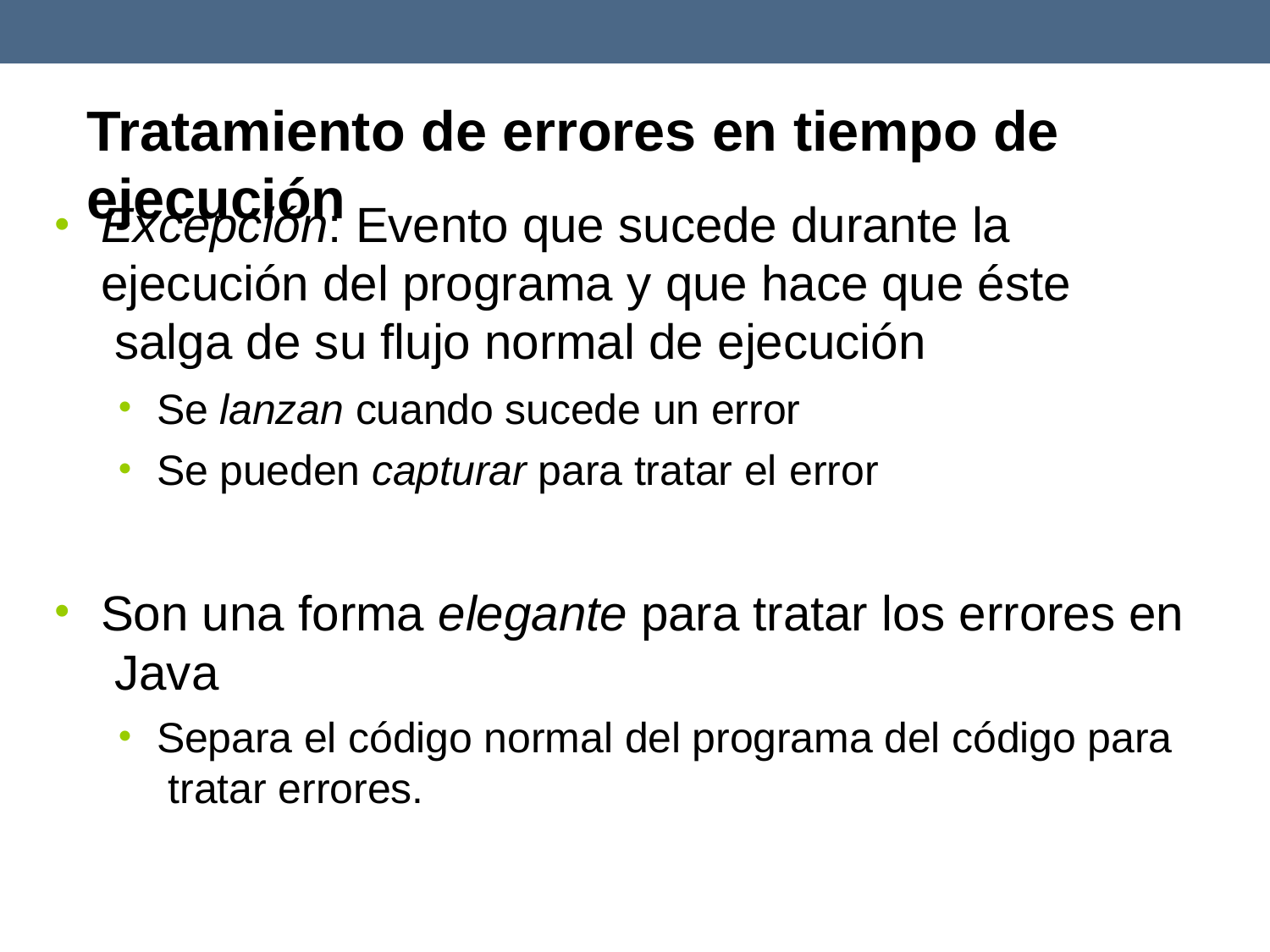

# Tratamiento de errores en tiempo de  ejecución
Excepción: Evento que sucede durante la  ejecución del programa y que hace que éste  salga de su flujo normal de ejecución
Se lanzan cuando sucede un error
Se pueden capturar para tratar el error

Son una forma elegante para tratar los errores en  Java
Separa el código normal del programa del código para  tratar errores.